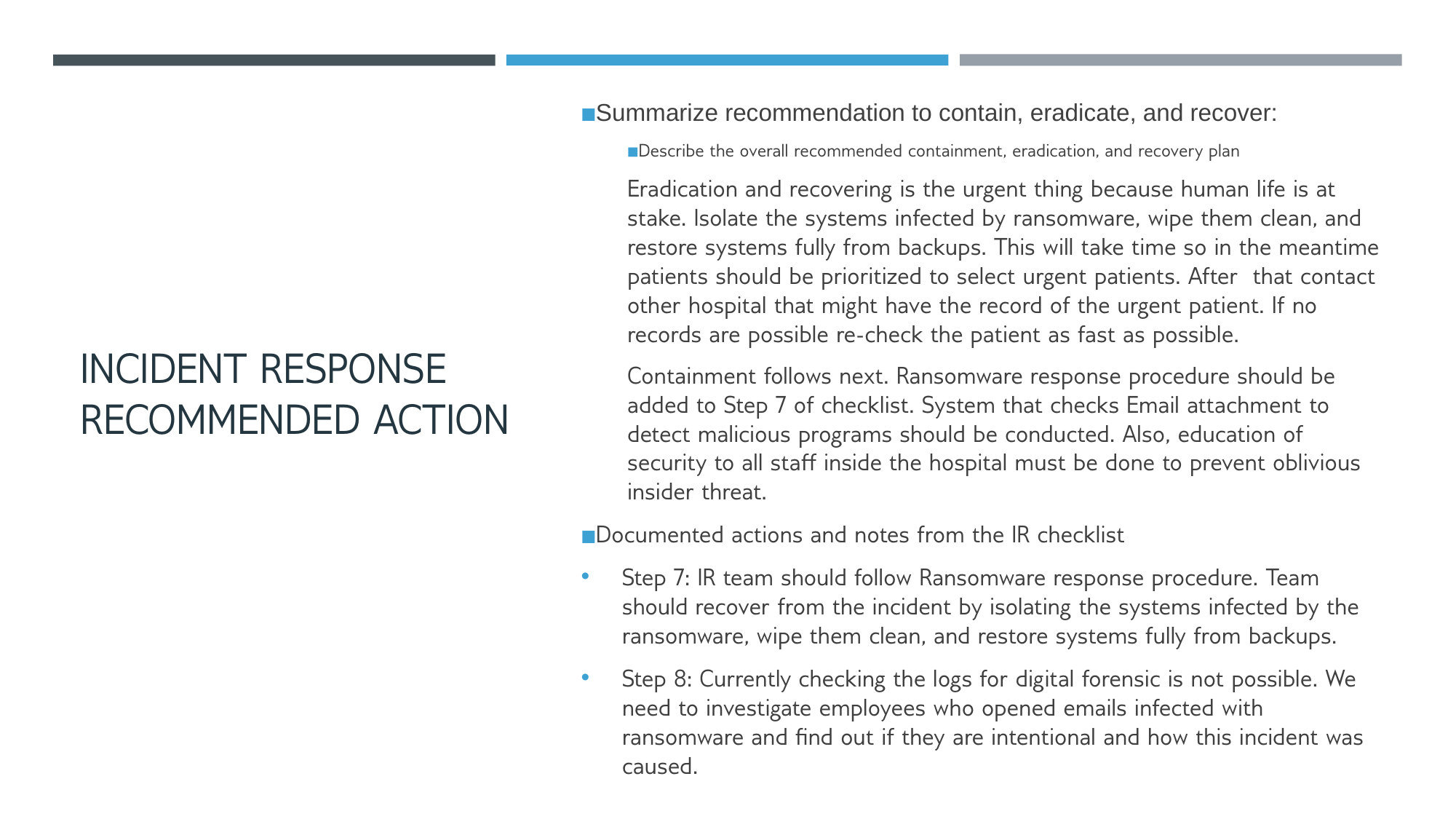

# INCIDENT RESPONSE RECOMMENDED ACTION
Summarize recommendation to contain, eradicate, and recover:
Describe the overall recommended containment, eradication, and recovery plan
Eradication and recovering is the urgent thing because human life is at stake. Isolate the systems infected by ransomware, wipe them clean, and restore systems fully from backups. This will take time so in the meantime patients should be prioritized to select urgent patients. After  that contact other hospital that might have the record of the urgent patient. If no records are possible re-check the patient as fast as possible.
Containment follows next. Ransomware response procedure should be added to Step 7 of checklist. System that checks Email attachment to detect malicious programs should be conducted. Also, education of security to all staff inside the hospital must be done to prevent oblivious insider threat.
Documented actions and notes from the IR checklist
Step 7: IR team should follow Ransomware response procedure. Team should recover from the incident by isolating the systems infected by the ransomware, wipe them clean, and restore systems fully from backups.
Step 8: Currently checking the logs for digital forensic is not possible. We need to investigate employees who opened emails infected with ransomware and find out if they are intentional and how this incident was caused.